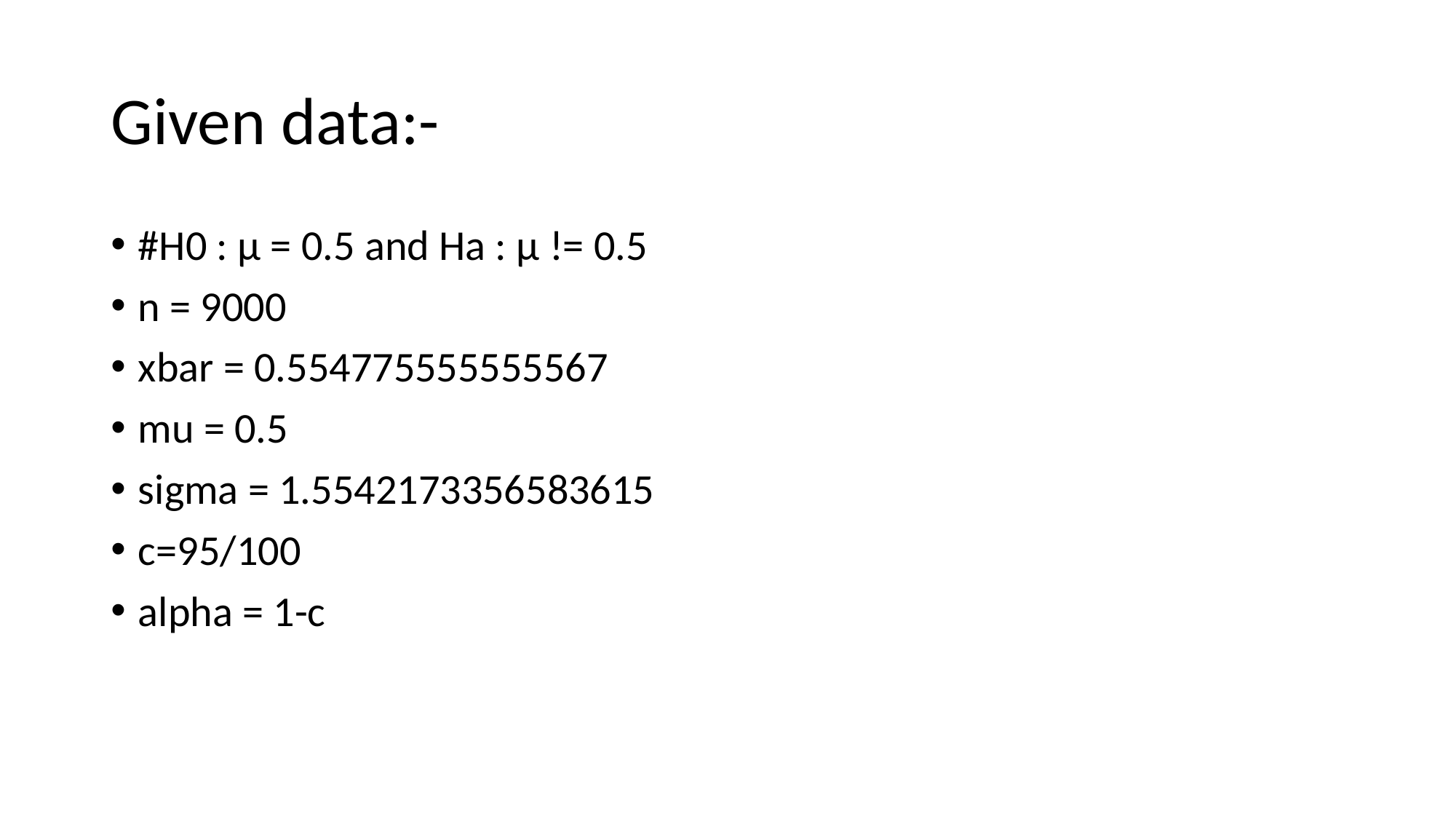

# Given data:-
#H0 : μ = 0.5 and Ha : μ != 0.5
n = 9000
xbar = 0.554775555555567
mu = 0.5
sigma = 1.5542173356583615
c=95/100
alpha = 1-c